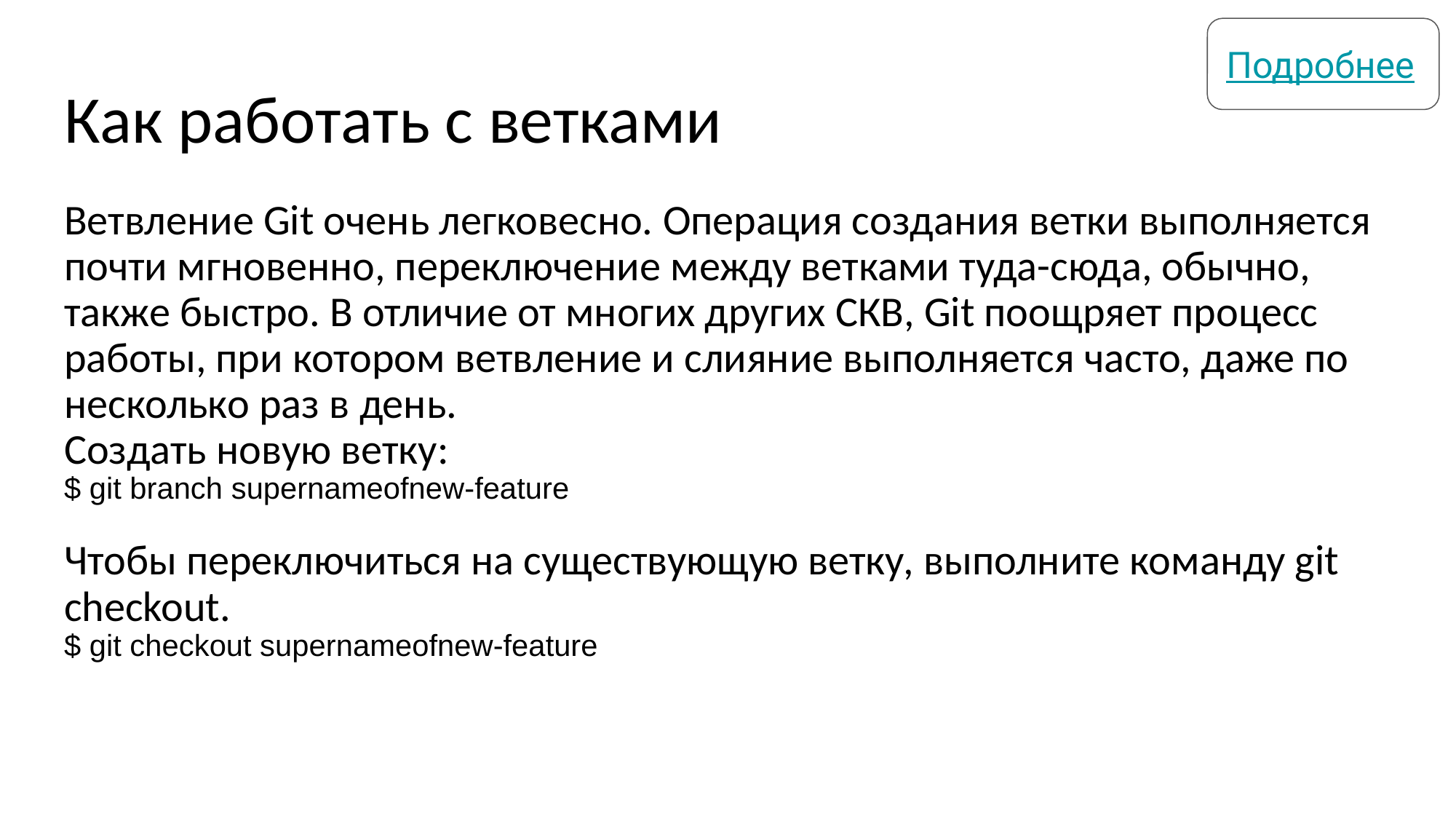

Подробнее
# Как работать с ветками
Ветвление Git очень легковесно. Операция создания ветки выполняется почти мгновенно, переключение между ветками туда-сюда, обычно, также быстро. В отличие от многих других СКВ, Git поощряет процесс работы, при котором ветвление и слияние выполняется часто, даже по несколько раз в день.
Создать новую ветку:
$ git branch supernameofnew-feature

Чтобы переключиться на существующую ветку, выполните команду git checkout.
$ git checkout supernameofnew-feature